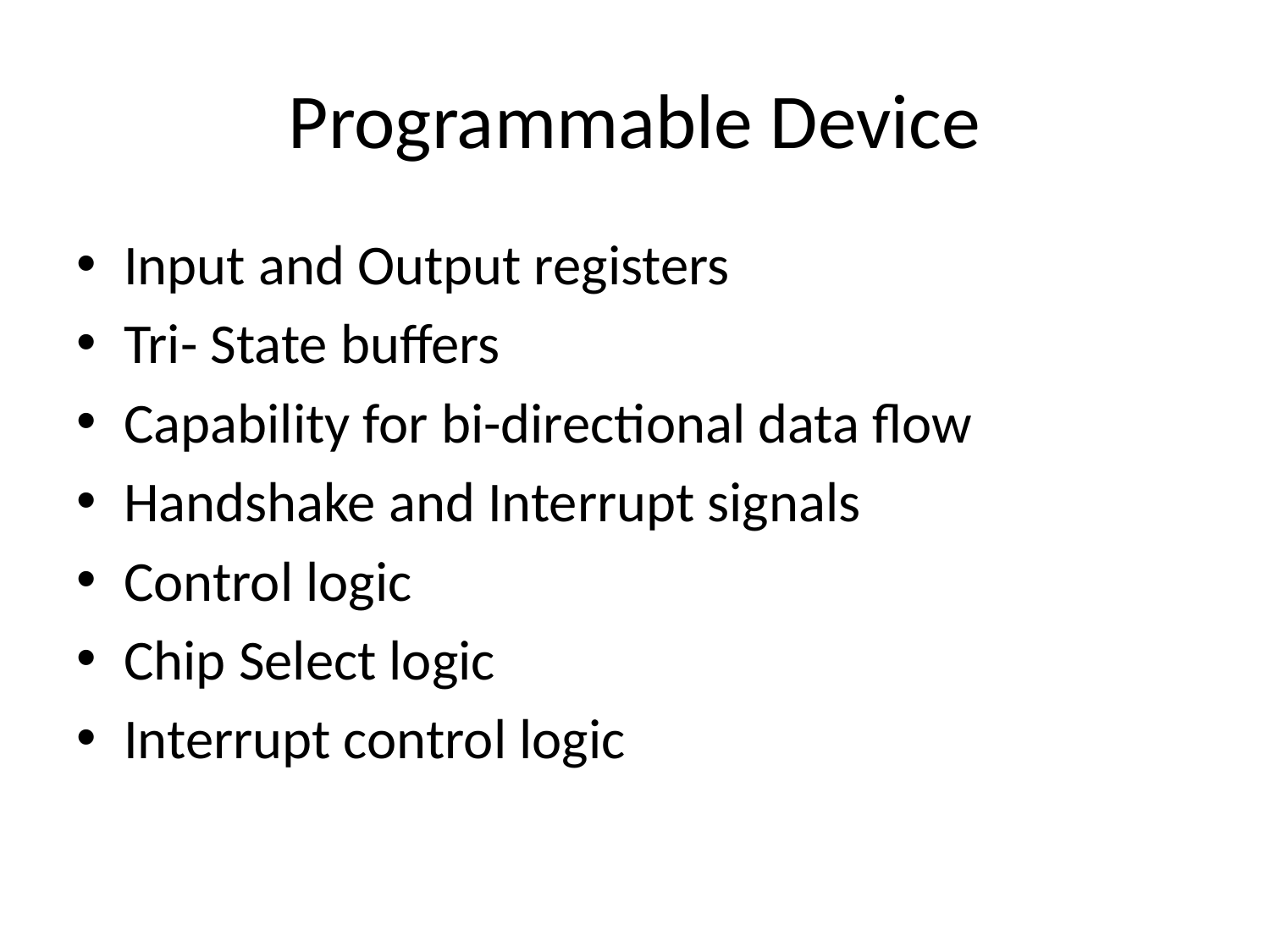

# Programmable Device
Input and Output registers
Tri- State buffers
Capability for bi-directional data flow
Handshake and Interrupt signals
Control logic
Chip Select logic
Interrupt control logic